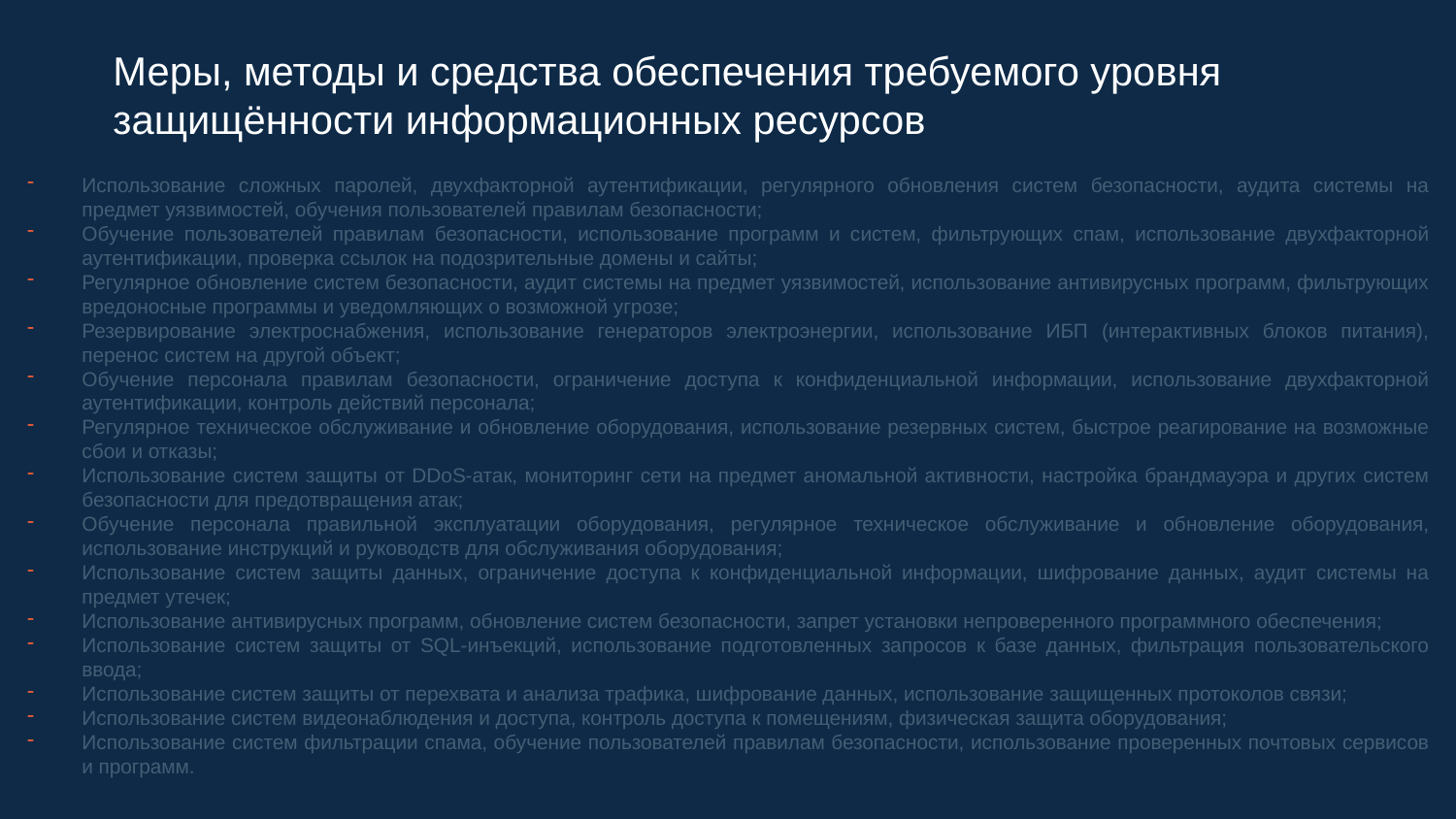

# Меры, методы и средства обеспечения требуемого уровня защищённости информационных ресурсов
Использование сложных паролей, двухфакторной аутентификации, регулярного обновления систем безопасности, аудита системы на предмет уязвимостей, обучения пользователей правилам безопасности;
Обучение пользователей правилам безопасности, использование программ и систем, фильтрующих спам, использование двухфакторной аутентификации, проверка ссылок на подозрительные домены и сайты;
Регулярное обновление систем безопасности, аудит системы на предмет уязвимостей, использование антивирусных программ, фильтрующих вредоносные программы и уведомляющих о возможной угрозе;
Резервирование электроснабжения, использование генераторов электроэнергии, использование ИБП (интерактивных блоков питания), перенос систем на другой объект;
Обучение персонала правилам безопасности, ограничение доступа к конфиденциальной информации, использование двухфакторной аутентификации, контроль действий персонала;
Регулярное техническое обслуживание и обновление оборудования, использование резервных систем, быстрое реагирование на возможные сбои и отказы;
Использование систем защиты от DDoS-атак, мониторинг сети на предмет аномальной активности, настройка брандмауэра и других систем безопасности для предотвращения атак;
Обучение персонала правильной эксплуатации оборудования, регулярное техническое обслуживание и обновление оборудования, использование инструкций и руководств для обслуживания оборудования;
Использование систем защиты данных, ограничение доступа к конфиденциальной информации, шифрование данных, аудит системы на предмет утечек;
Использование антивирусных программ, обновление систем безопасности, запрет установки непроверенного программного обеспечения;
Использование систем защиты от SQL-инъекций, использование подготовленных запросов к базе данных, фильтрация пользовательского ввода;
Использование систем защиты от перехвата и анализа трафика, шифрование данных, использование защищенных протоколов связи;
Использование систем видеонаблюдения и доступа, контроль доступа к помещениям, физическая защита оборудования;
Использование систем фильтрации спама, обучение пользователей правилам безопасности, использование проверенных почтовых сервисов и программ.